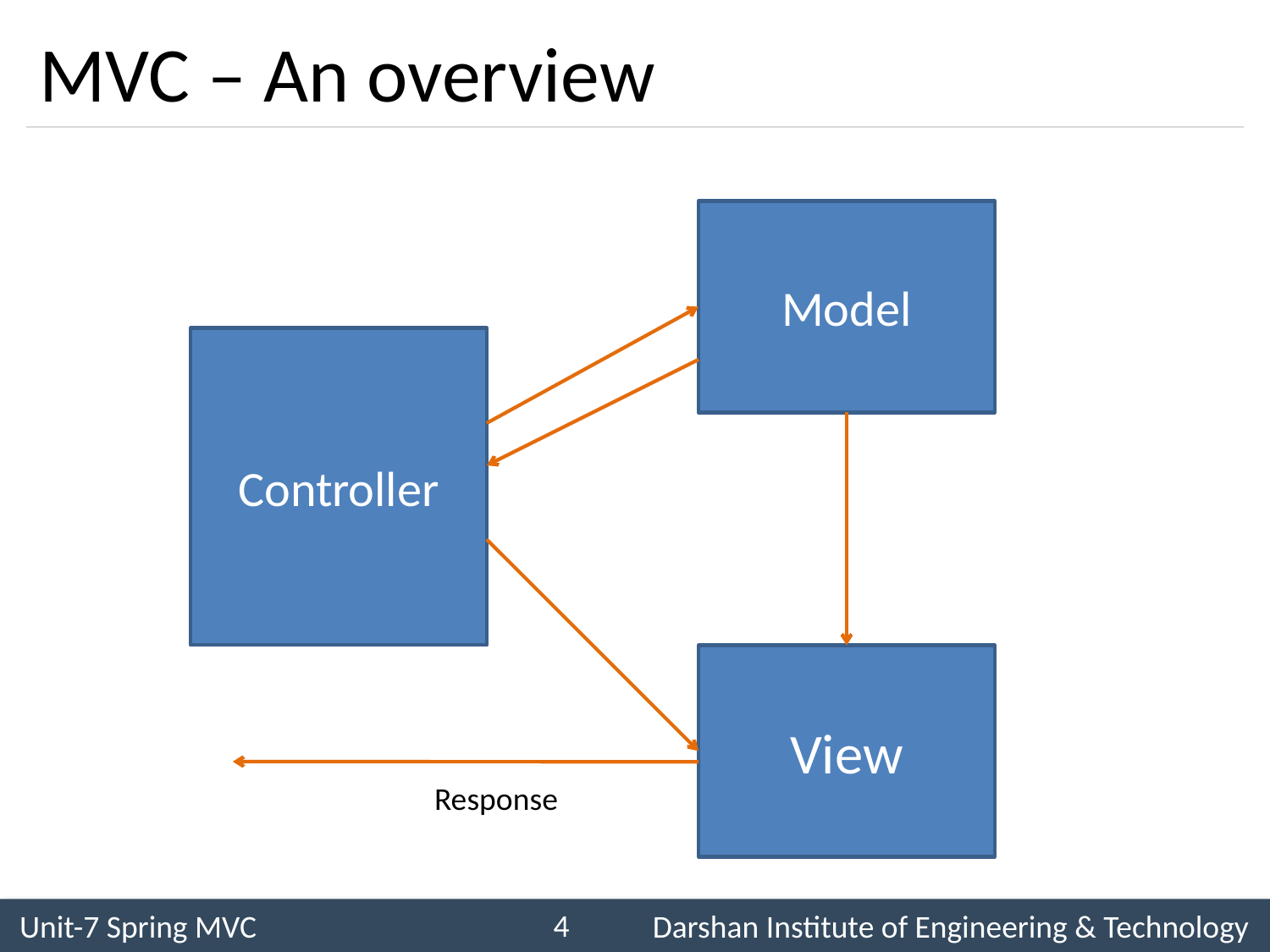

# MVC – An overview

Model
Controller
View
Response
4